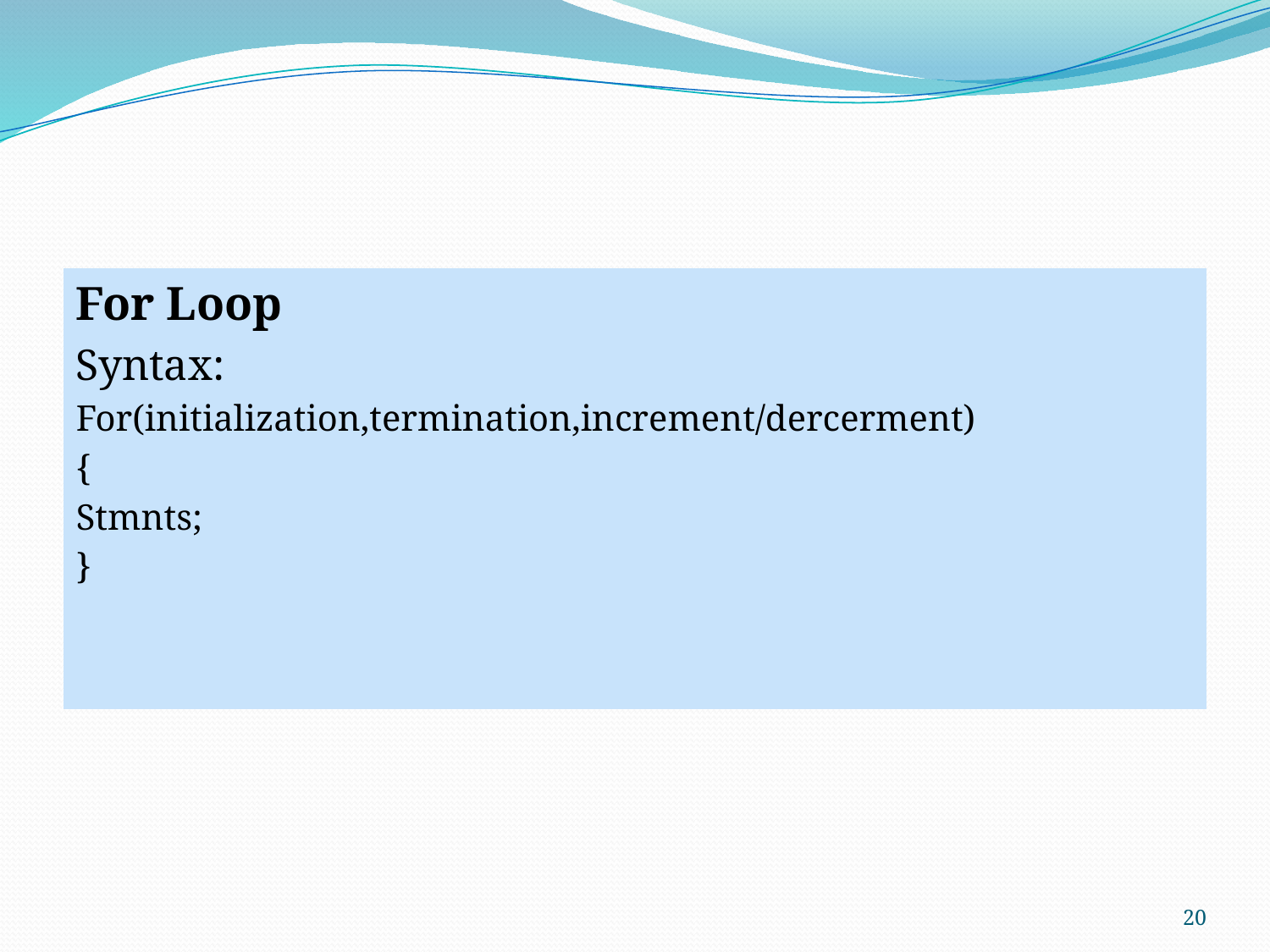

For Loop
Syntax:
For(initialization,termination,increment/dercerment)
{
Stmnts;
}

20